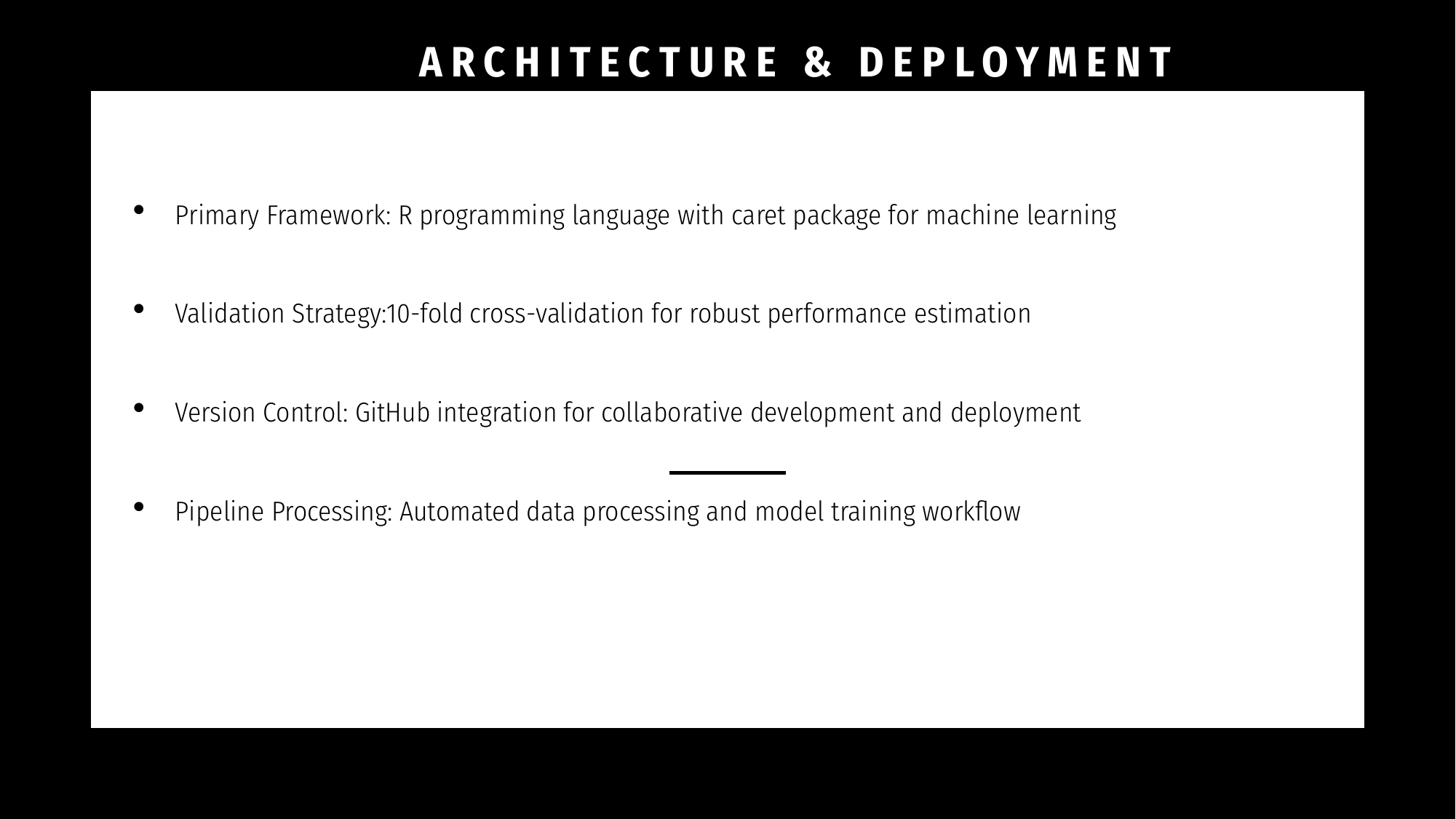

# Architecture & Deployment

Primary Framework: R programming language with caret package for machine learning

Validation Strategy:10-fold cross-validation for robust performance estimation

Version Control: GitHub integration for collaborative development and deployment

Pipeline Processing: Automated data processing and model training workflow